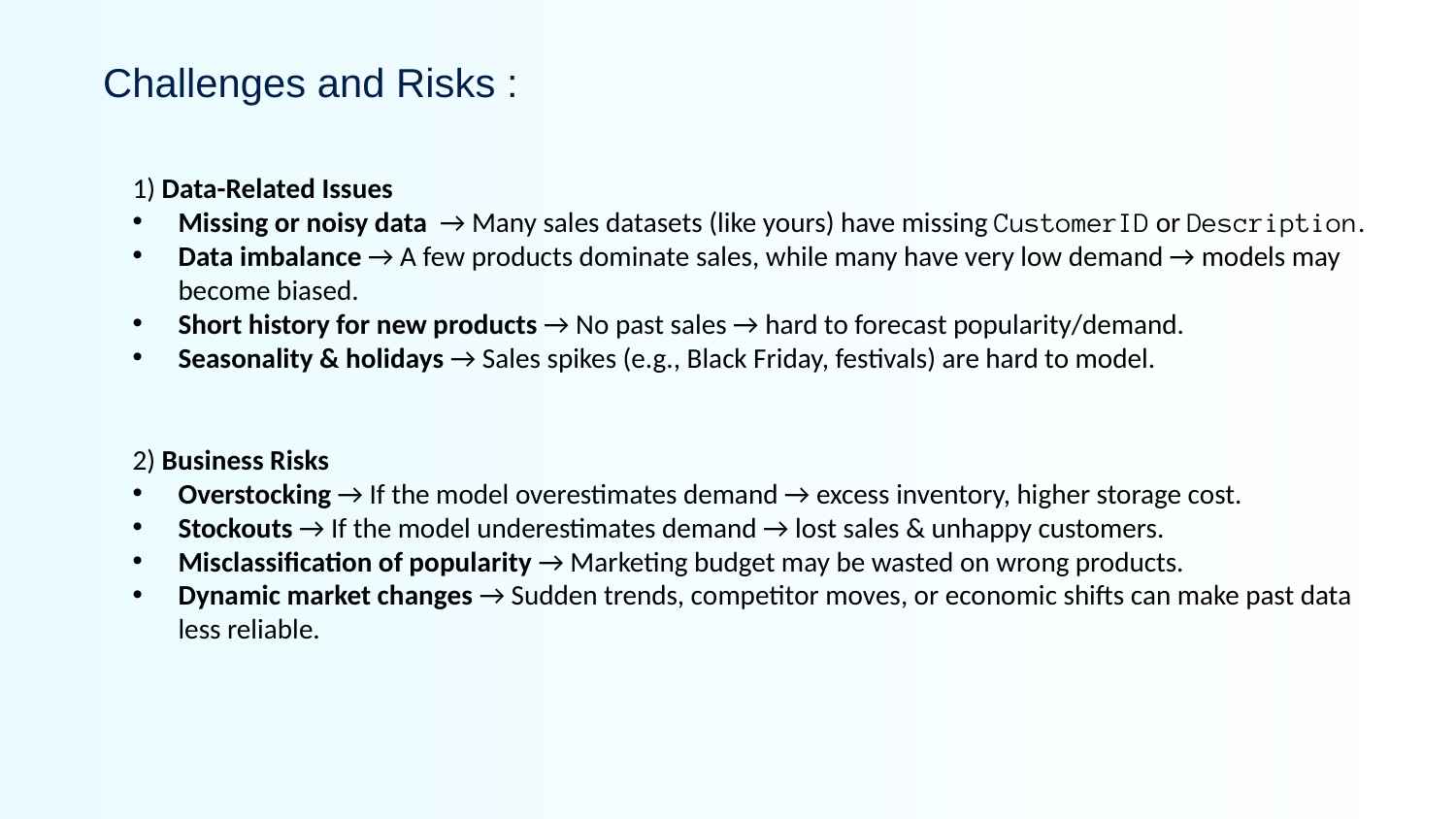

Challenges and Risks :
1) Data-Related Issues
Missing or noisy data ️ → Many sales datasets (like yours) have missing CustomerID or Description.
Data imbalance️ → A few products dominate sales, while many have very low demand → models may become biased.
Short history for new products → No past sales → hard to forecast popularity/demand.
Seasonality & holidays → Sales spikes (e.g., Black Friday, festivals) are hard to model.

2) Business Risks
Overstocking → If the model overestimates demand → excess inventory, higher storage cost.
Stockouts → If the model underestimates demand → lost sales & unhappy customers.
Misclassification of popularity → Marketing budget may be wasted on wrong products.
Dynamic market changes → Sudden trends, competitor moves, or economic shifts can make past data less reliable.